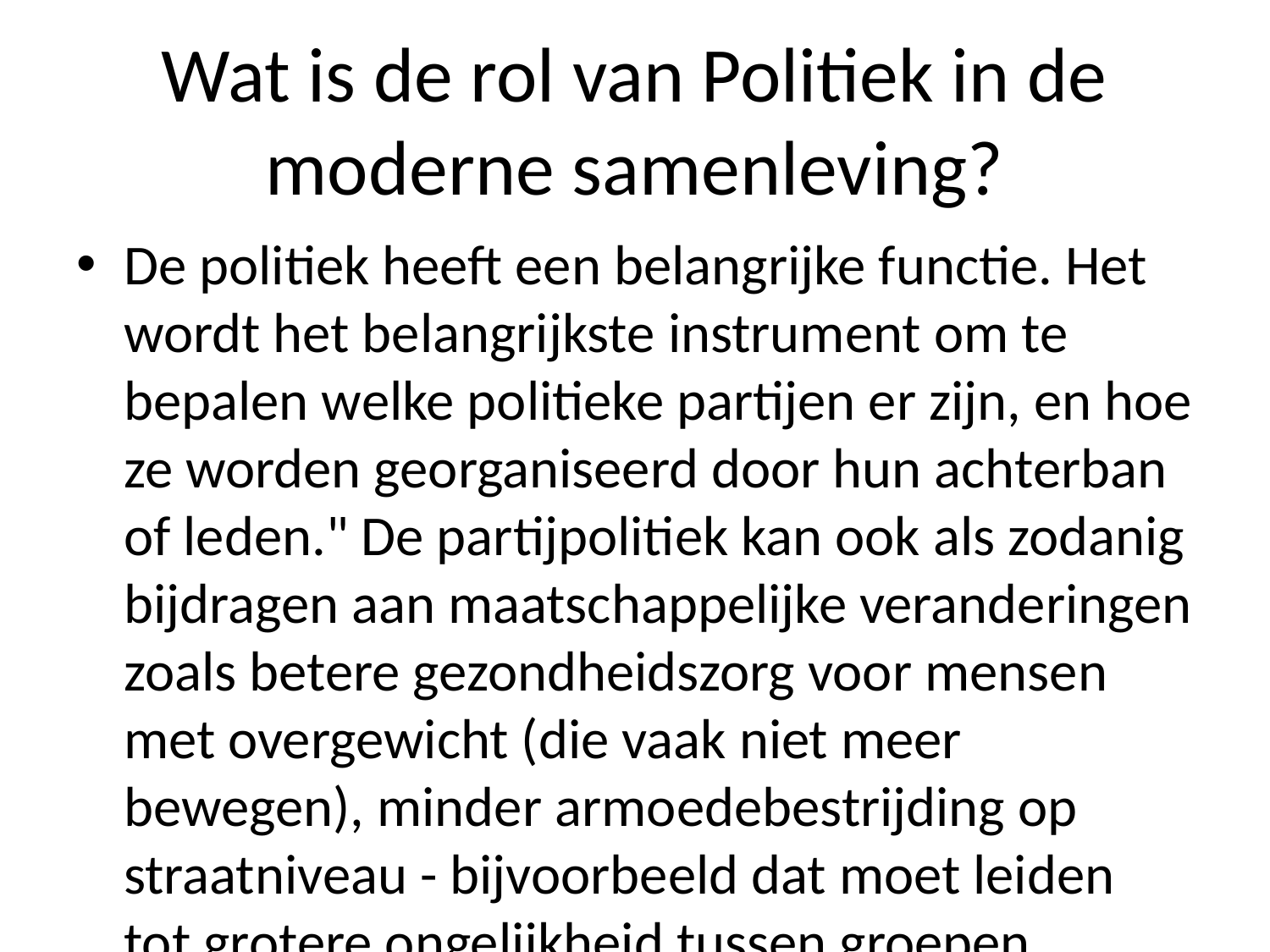

# Wat is de rol van Politiek in de moderne samenleving?
De politiek heeft een belangrijke functie. Het wordt het belangrijkste instrument om te bepalen welke politieke partijen er zijn, en hoe ze worden georganiseerd door hun achterban of leden." De partijpolitiek kan ook als zodanig bijdragen aan maatschappelijke veranderingen zoals betere gezondheidszorg voor mensen met overgewicht (die vaak niet meer bewegen), minder armoedebestrijding op straatniveau - bijvoorbeeld dat moet leiden tot grotere ongelijkheid tussen groepen burgers die zich zorgen maken over sociale voorzieningen: "Het gaat erom wat je wilt bereiken bij deze groep", zegt Van der Laan uit Amsterdam-Zuidoost".In Nederland hebben we veel politici actief gezien tijdens onze verkiezingscampagne; zij kunnen daar wel degelijk mee omgaan," aldus hij tegen NU Radio 1 Journaal . In andere landen zitten nu nog steeds grote verschillen ontstaan onder bevolkingsgroepen waar men geen idee wil weten waarom iemand anders dan anderen leeft.""We moeten ons afvragen wie wij willen stemmen'', zei burgemeester Femke Halsema onlangs na afloop haar speech waarin bekende Nederlanders spraken af hoeveel invloed democratie had gehad sinds Pim Fortuyn